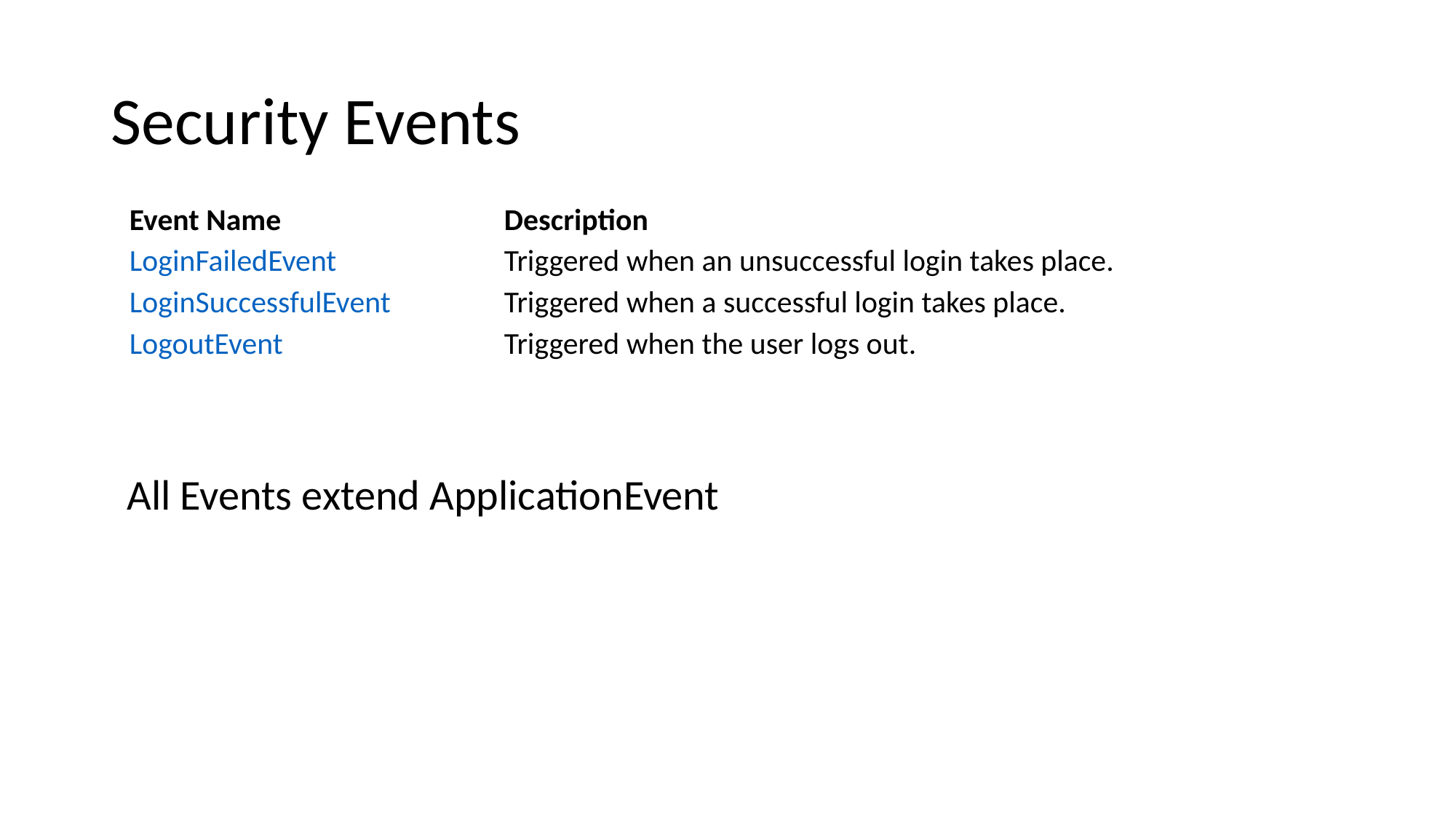

# Security Events
| Event Name | Description |
| --- | --- |
| LoginFailedEvent | Triggered when an unsuccessful login takes place. |
| LoginSuccessfulEvent | Triggered when a successful login takes place. |
| LogoutEvent | Triggered when the user logs out. |
All Events extend ApplicationEvent